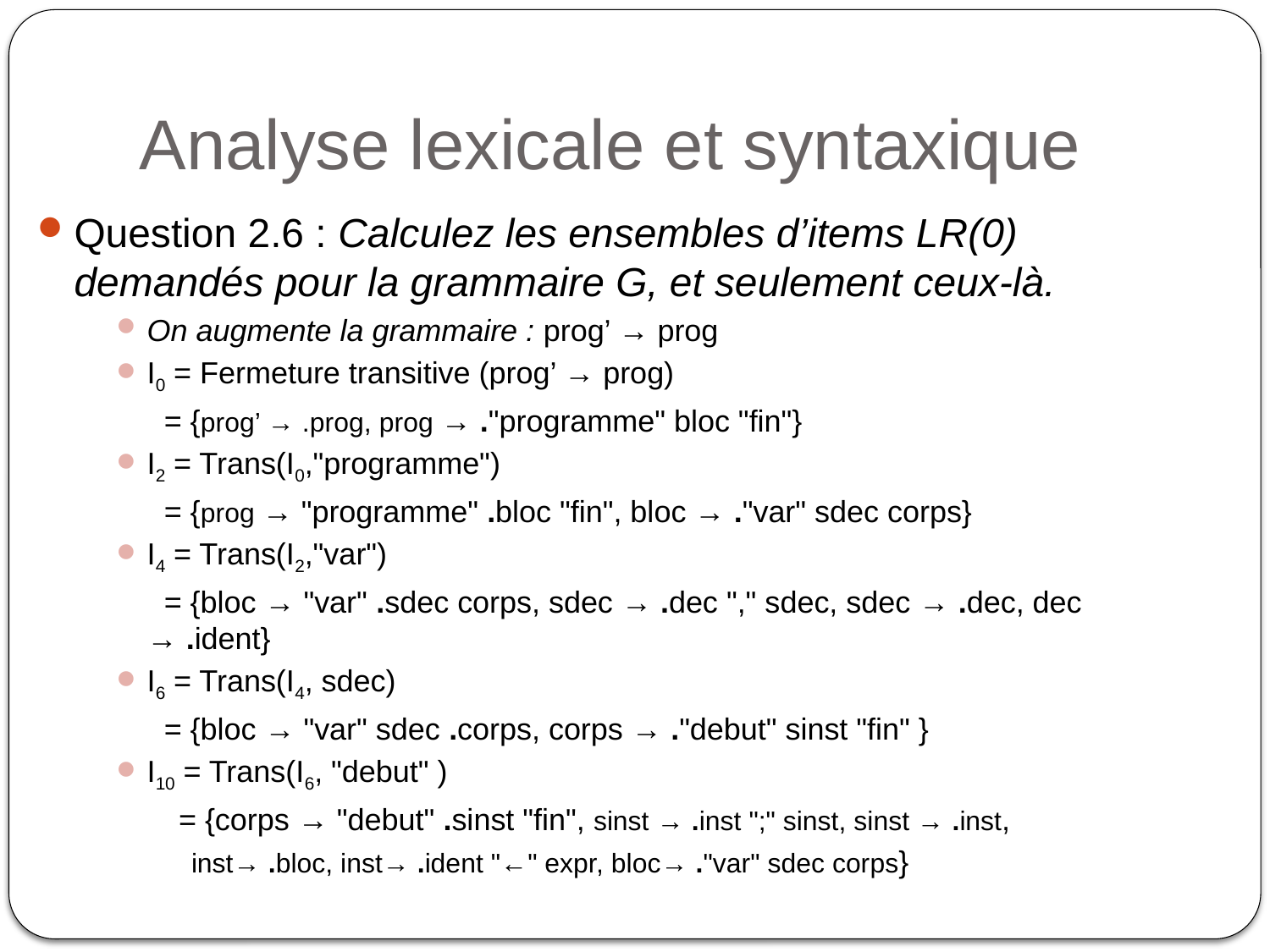

# Analyse lexicale et syntaxique
Question 2.6 : Calculez les ensembles d’items LR(0) demandés pour la grammaire G, et seulement ceux-là.
On augmente la grammaire : prog’ → prog
I0 = Fermeture transitive (prog’ → prog)
		  = {prog’ → .prog, prog → ."programme" bloc "fin"}
I2 = Trans(I0,"programme")
		  = {prog → "programme" .bloc "fin", bloc → ."var" sdec corps}
I4 = Trans(I2,"var")
		  = {bloc → "var" .sdec corps, sdec → .dec "," sdec, sdec → .dec, dec → .ident}
I6 = Trans(I4, sdec)
		  = {bloc → "var" sdec .corps, corps → ."debut" sinst "fin" }
I10 = Trans(I6, "debut" )
   = {corps → "debut" .sinst "fin", sinst → .inst ";" sinst, sinst → .inst,
	 inst→ .bloc, inst→ .ident "←" expr, bloc→ ."var" sdec corps}